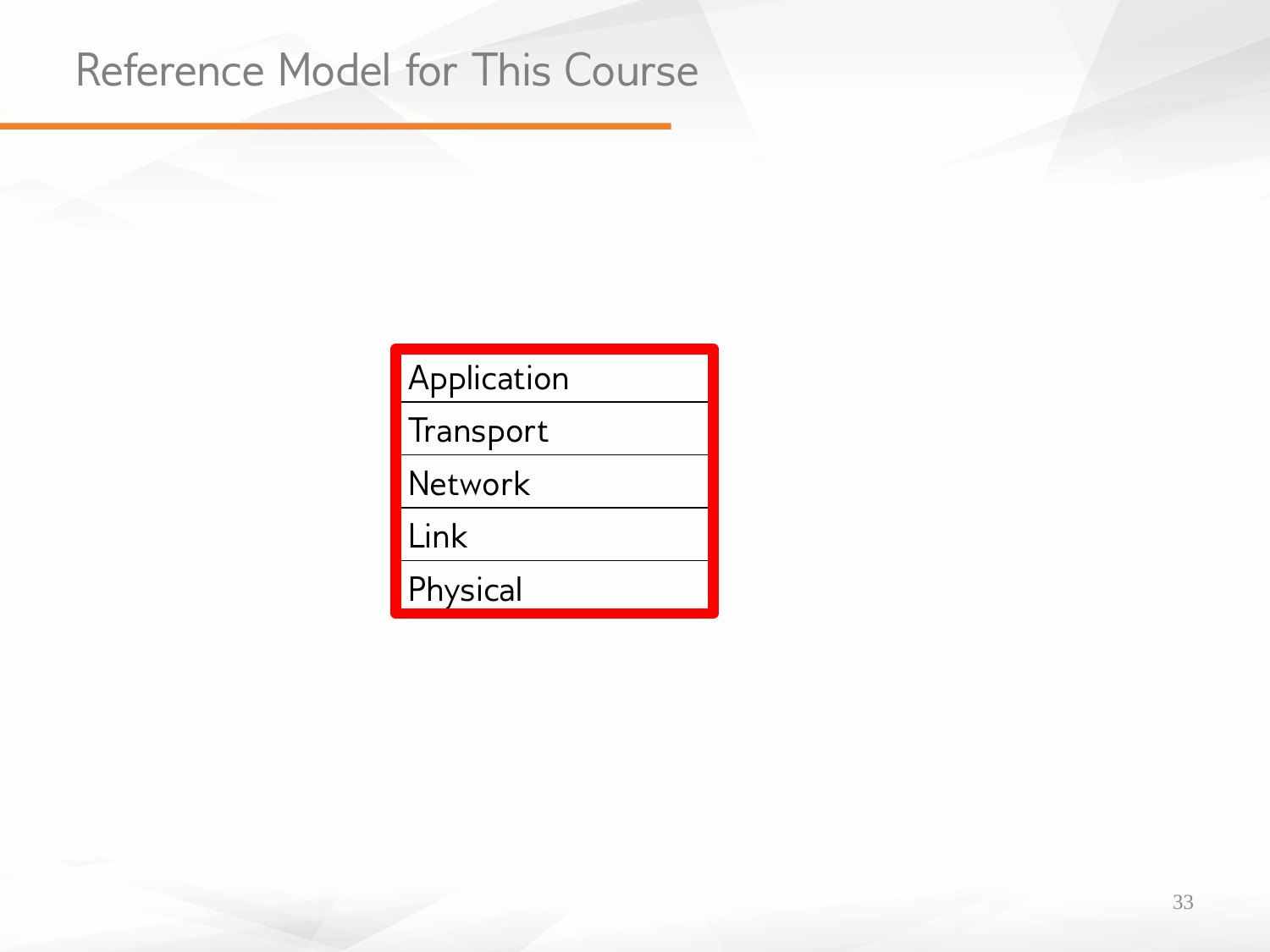

# Reference Model for This Course
Application

Transport
Network
Link
Physical
33